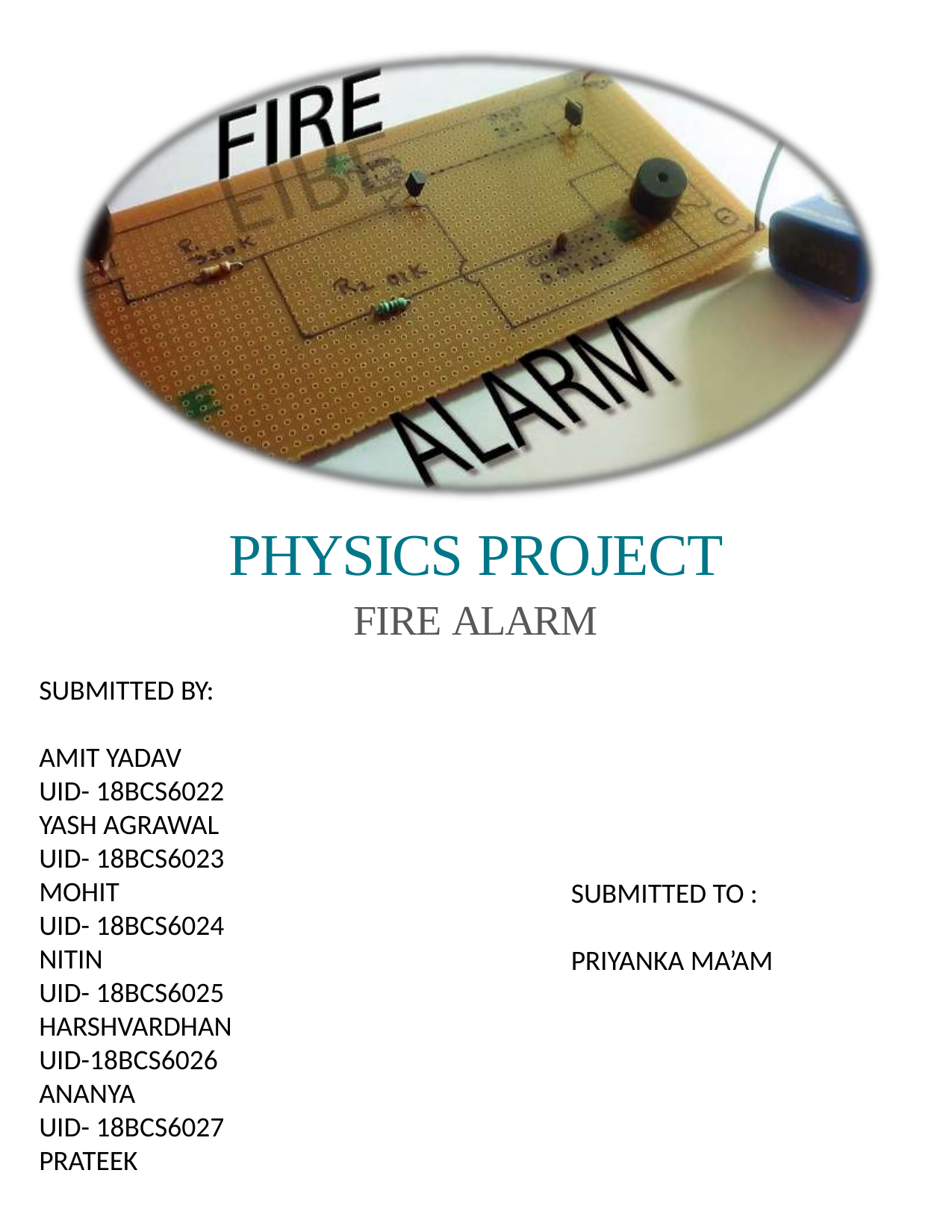

PHYSICS PROJECT
FIRE ALARM
SUBMITTED BY:

AMIT YADAV
UID- 18BCS6022
YASH AGRAWAL
UID- 18BCS6023
MOHIT
UID- 18BCS6024
NITIN
UID- 18BCS6025
HARSHVARDHAN
UID-18BCS6026
ANANYA
UID- 18BCS6027
PRATEEK
SUBMITTED TO :

PRIYANKA MA’AM